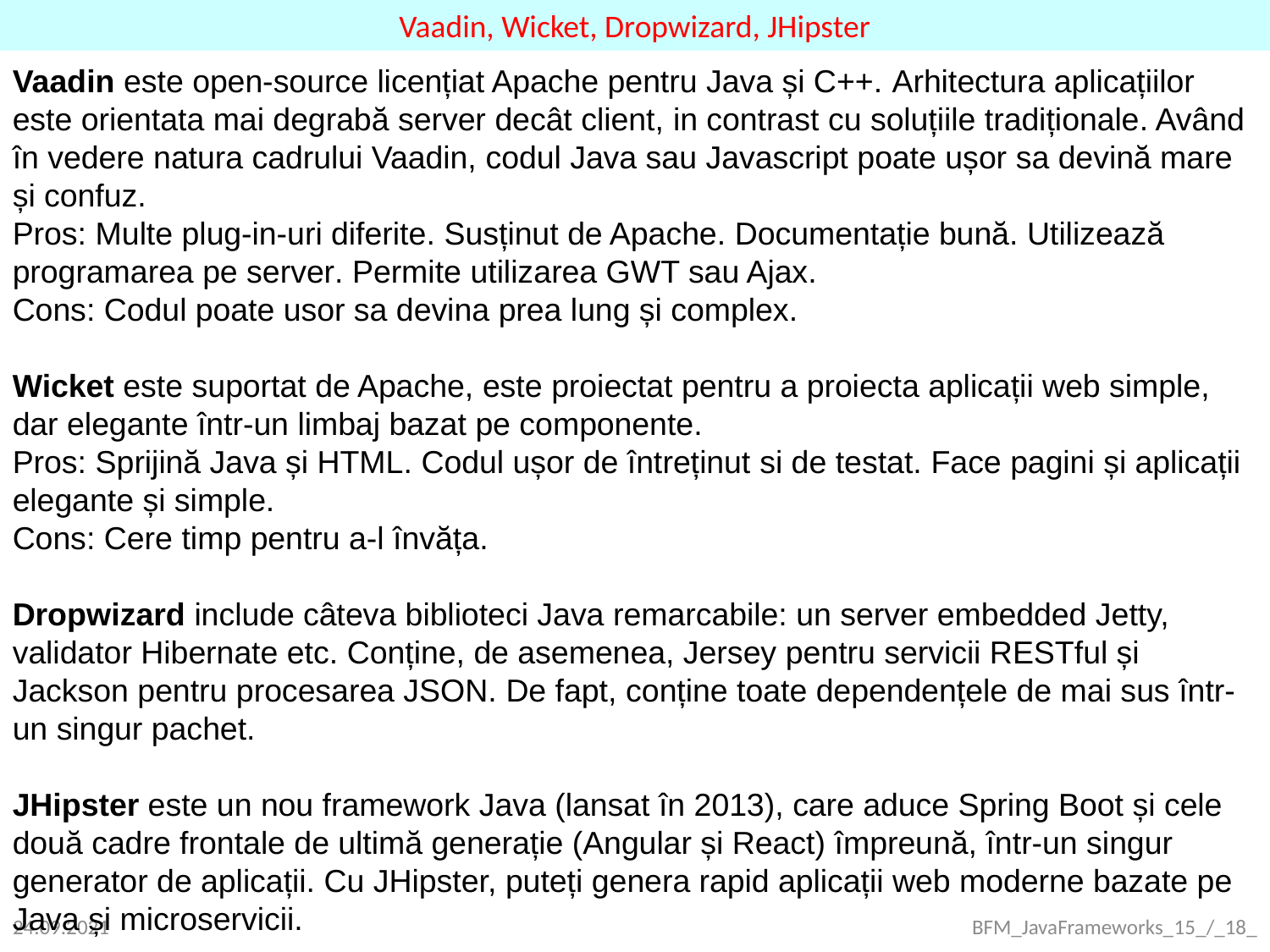

Vaadin, Wicket, Dropwizard, JHipster
Vaadin este open-source licențiat Apache pentru Java și C++. Arhitectura aplicațiilor este orientata mai degrabă server decât client, in contrast cu soluțiile tradiționale. Având în vedere natura cadrului Vaadin, codul Java sau Javascript poate ușor sa devină mare și confuz.
Pros: Multe plug-in-uri diferite. Susținut de Apache. Documentație bună. Utilizează programarea pe server. Permite utilizarea GWT sau Ajax.
Cons: Codul poate usor sa devina prea lung și complex.
Wicket este suportat de Apache, este proiectat pentru a proiecta aplicații web simple, dar elegante într-un limbaj bazat pe componente.
Pros: Sprijină Java și HTML. Codul ușor de întreținut si de testat. Face pagini și aplicații elegante și simple.
Cons: Cere timp pentru a-l învăța.

Dropwizard include câteva biblioteci Java remarcabile: un server embedded Jetty, validator Hibernate etc. Conține, de asemenea, Jersey pentru servicii RESTful și Jackson pentru procesarea JSON. De fapt, conține toate dependențele de mai sus într-un singur pachet.

JHipster este un nou framework Java (lansat în 2013), care aduce Spring Boot și cele două cadre frontale de ultimă generație (Angular și React) împreună, într-un singur generator de aplicații. Cu JHipster, puteți genera rapid aplicații web moderne bazate pe Java și microservicii.

24.09.2021
BFM_JavaFrameworks_15_/_18_